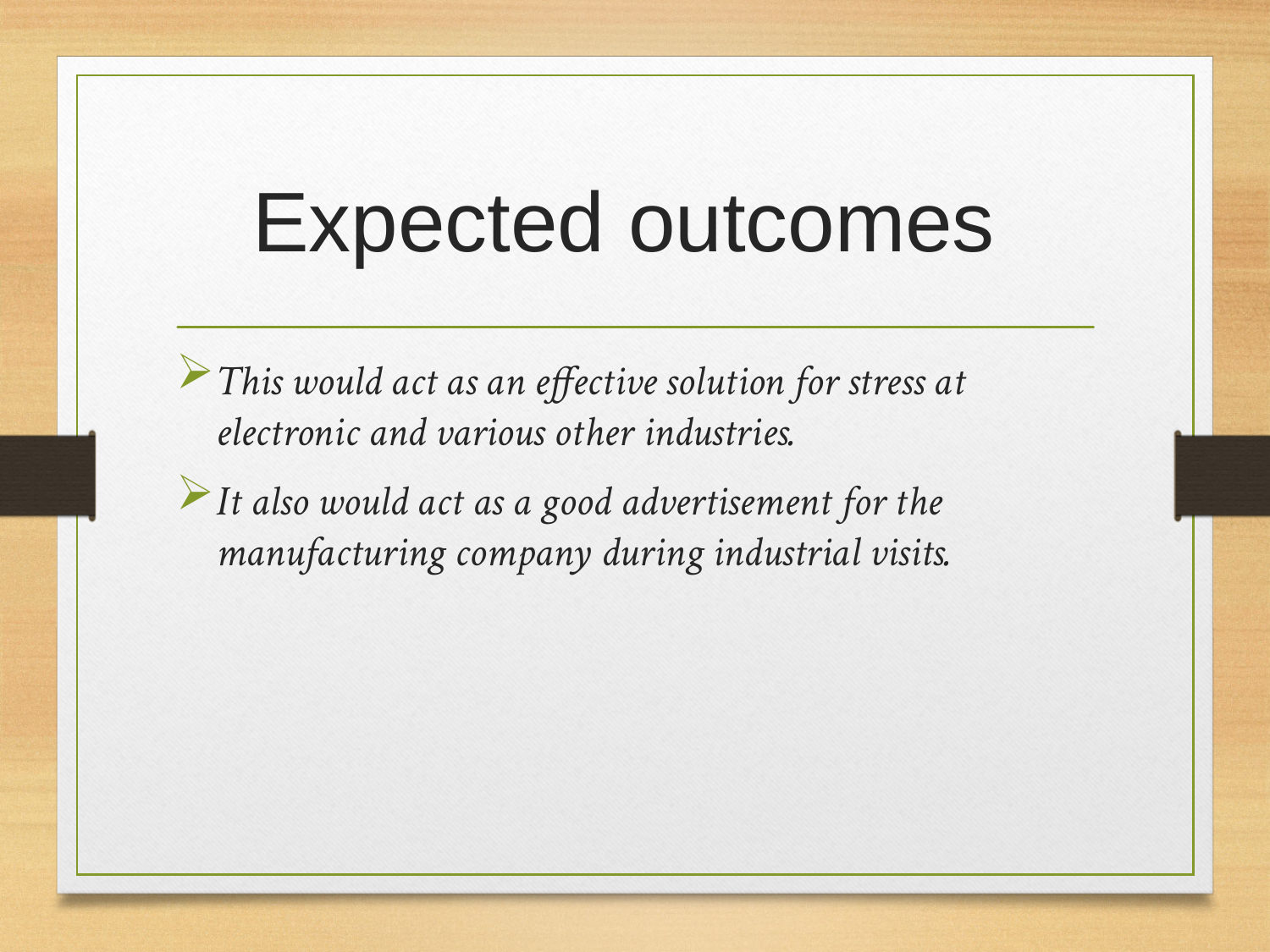

# Expected outcomes
This would act as an effective solution for stress at electronic and various other industries.
It also would act as a good advertisement for the manufacturing company during industrial visits.